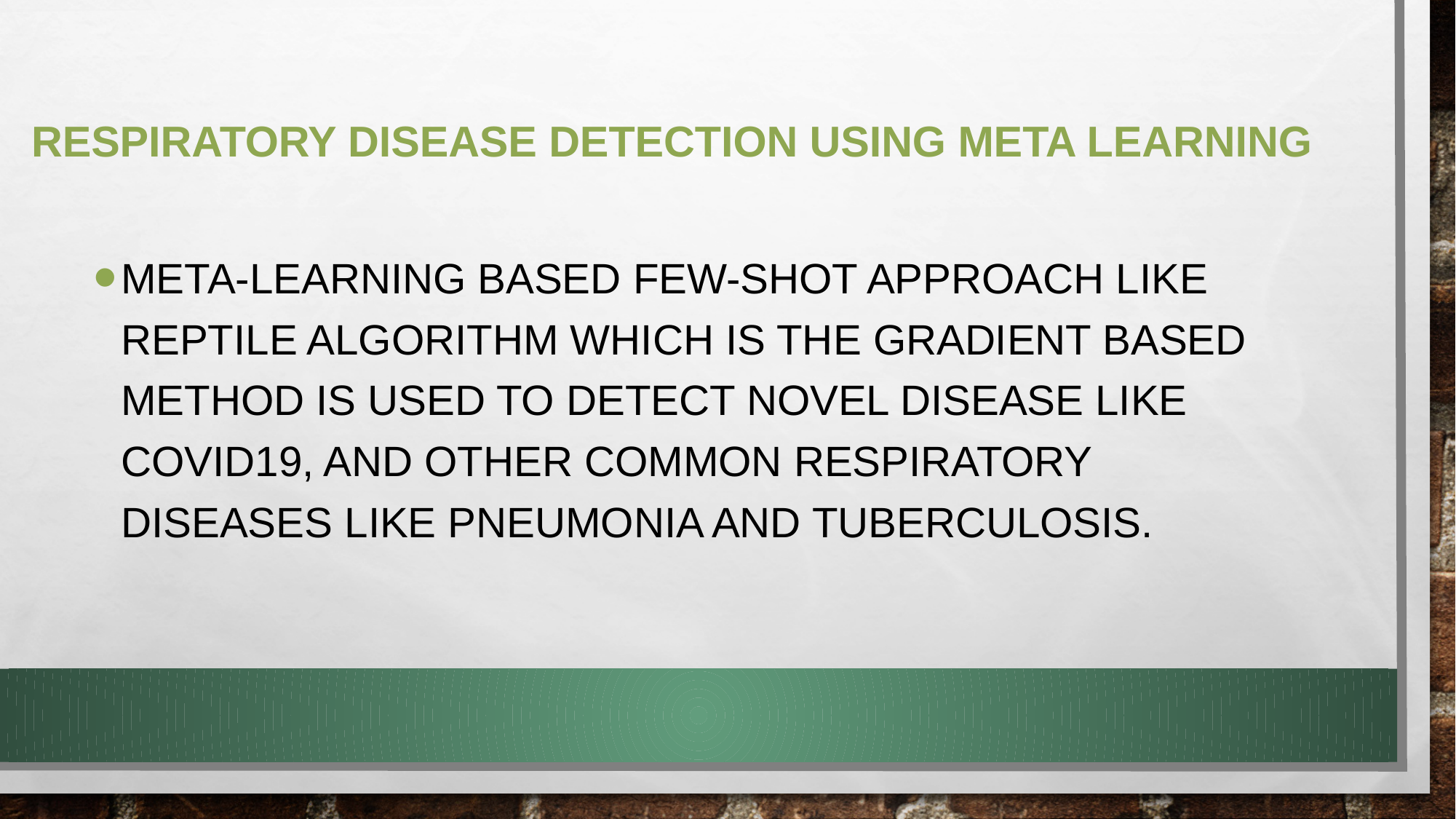

# Respiratory Disease Detection using Meta Learning
Meta-learning based few-shot approach like Reptile algorithm which is the gradient based method is used to detect novel disease like COVID19, and other common respiratory diseases like Pneumonia and Tuberculosis.